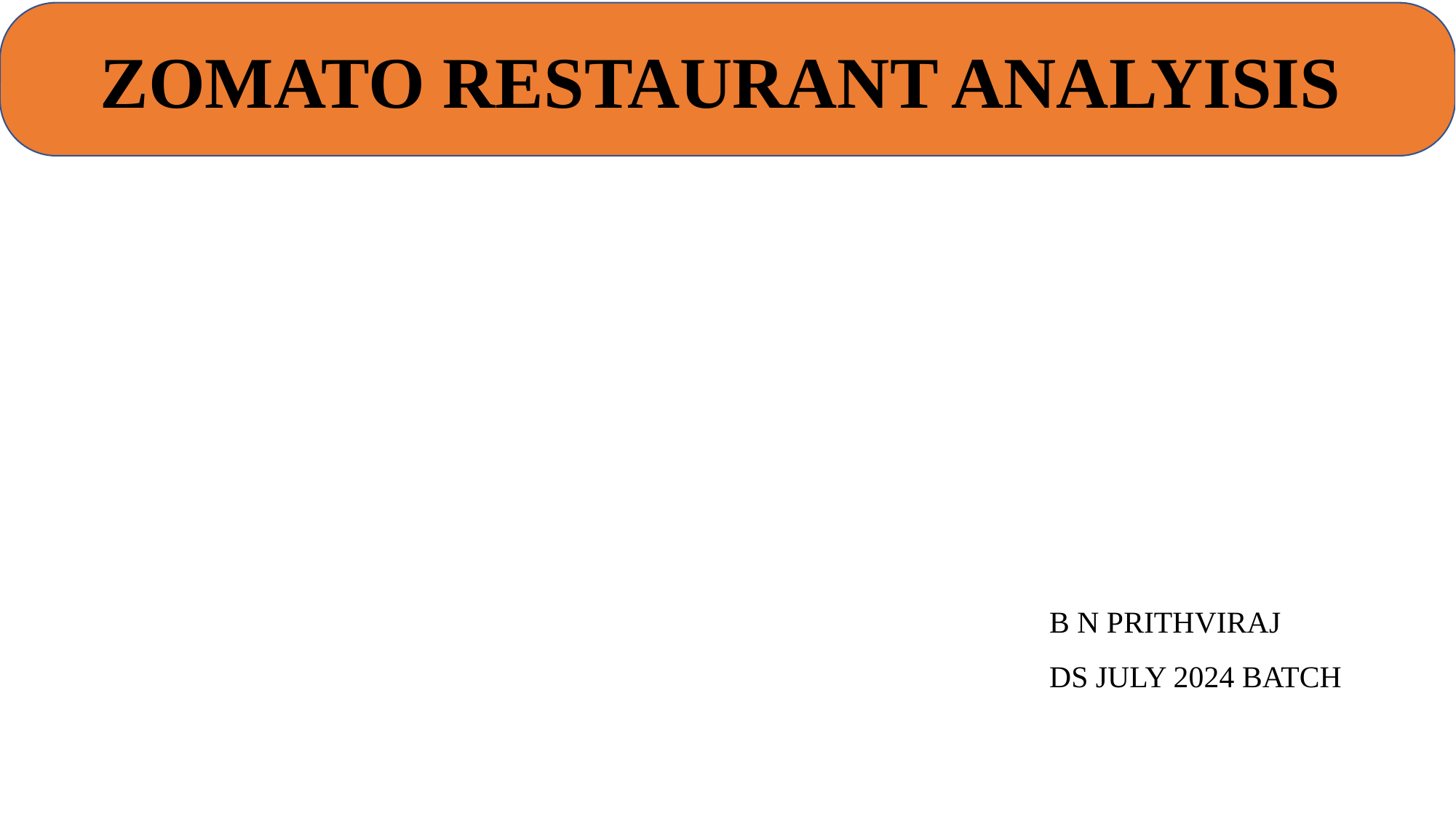

ZOMATO RESTAURANT ANALYISIS

B N PRITHVIRAJ
DS JULY 2024 BATCH